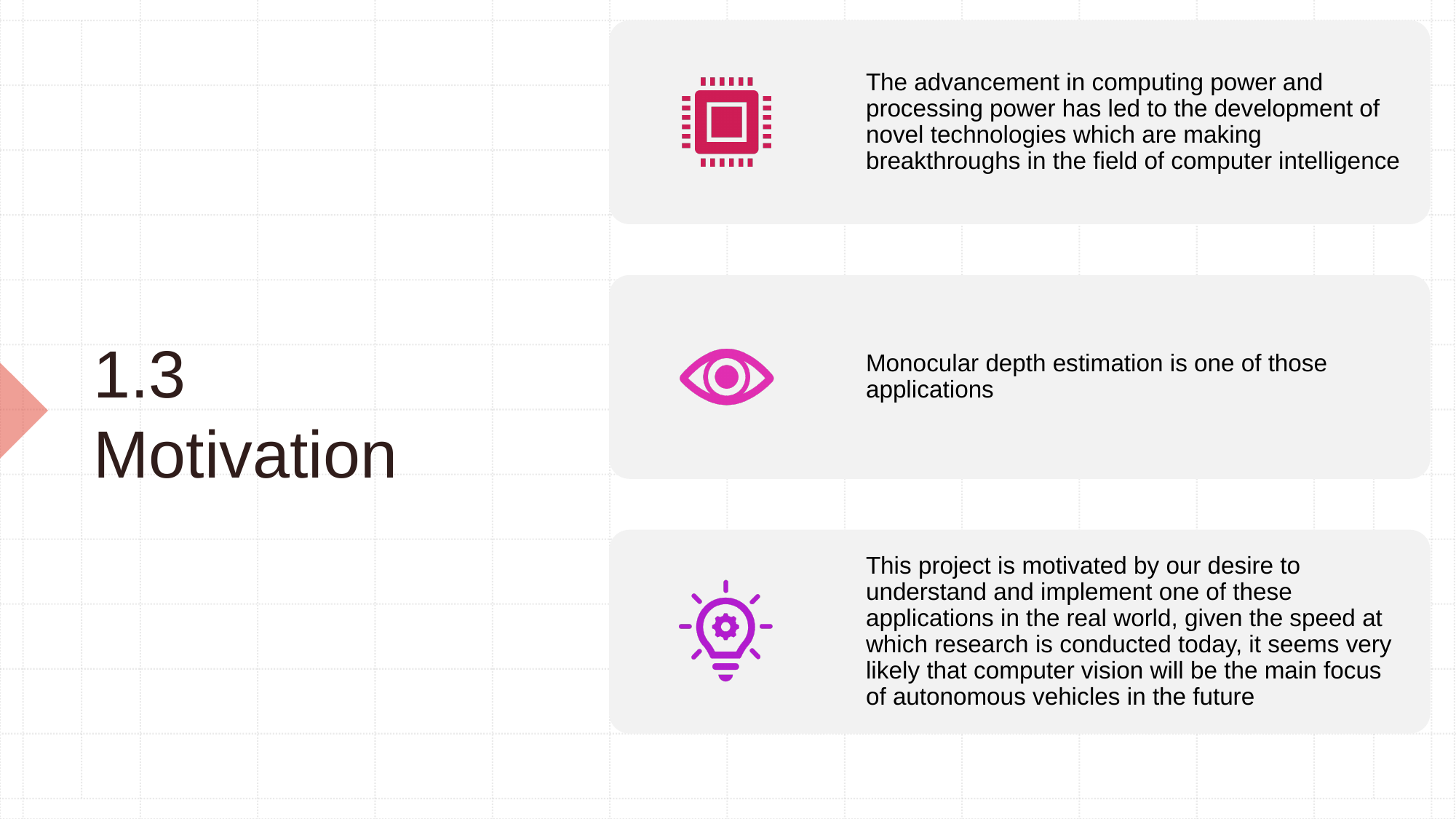

The advancement in computing power and processing power has led to the development of novel technologies which are making breakthroughs in the field of computer intelligence
Monocular depth estimation is one of those applications
This project is motivated by our desire to understand and implement one of these applications in the real world, given the speed at which research is conducted today, it seems very likely that computer vision will be the main focus of autonomous vehicles in the future
# 1.3 Motivation